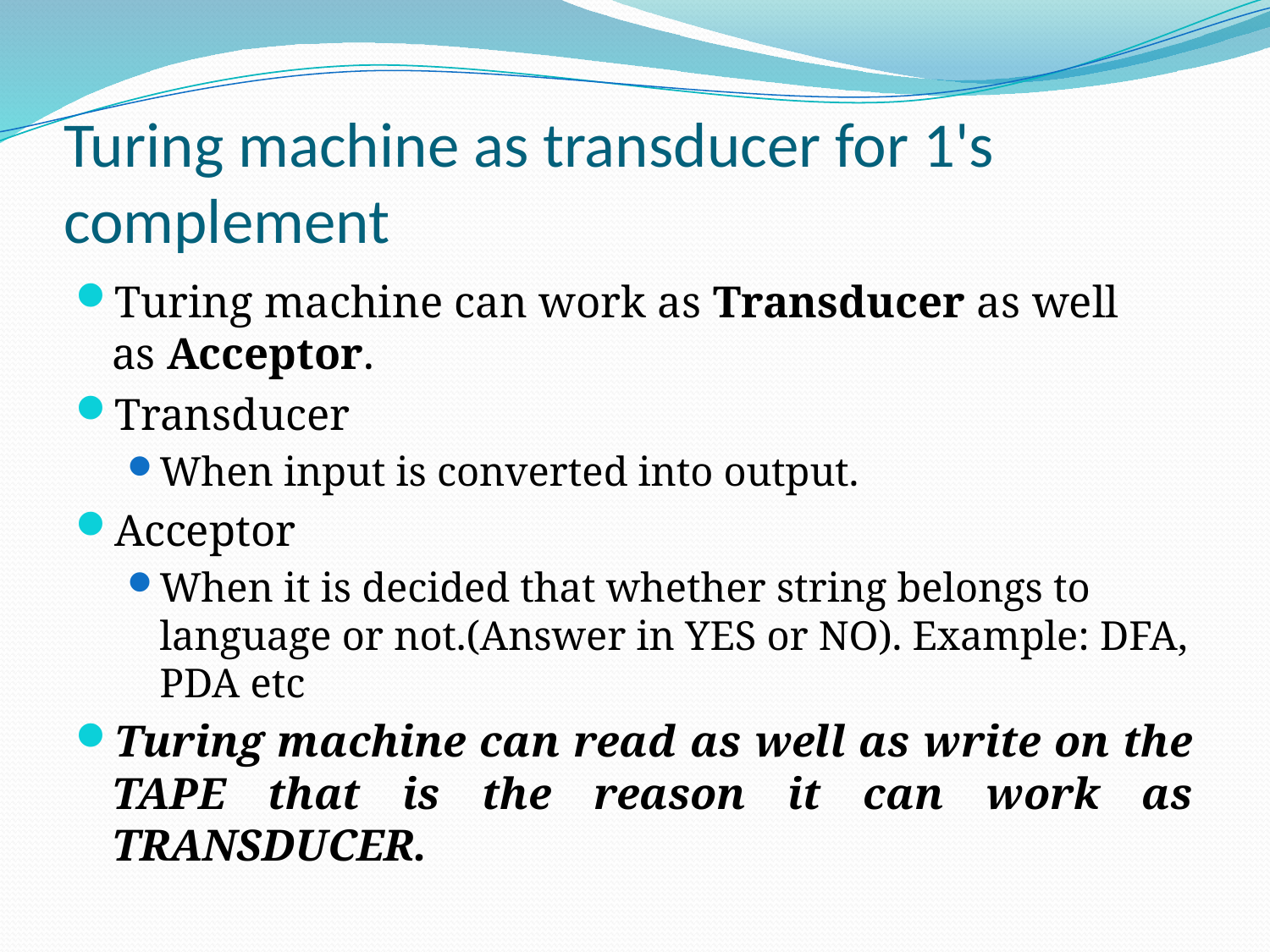

# Turing machine as transducer for 1's complement
Turing machine can work as Transducer as well as Acceptor.
Transducer
When input is converted into output.
Acceptor
When it is decided that whether string belongs to language or not.(Answer in YES or NO). Example: DFA, PDA etc
Turing machine can read as well as write on the TAPE that is the reason it can work as TRANSDUCER.